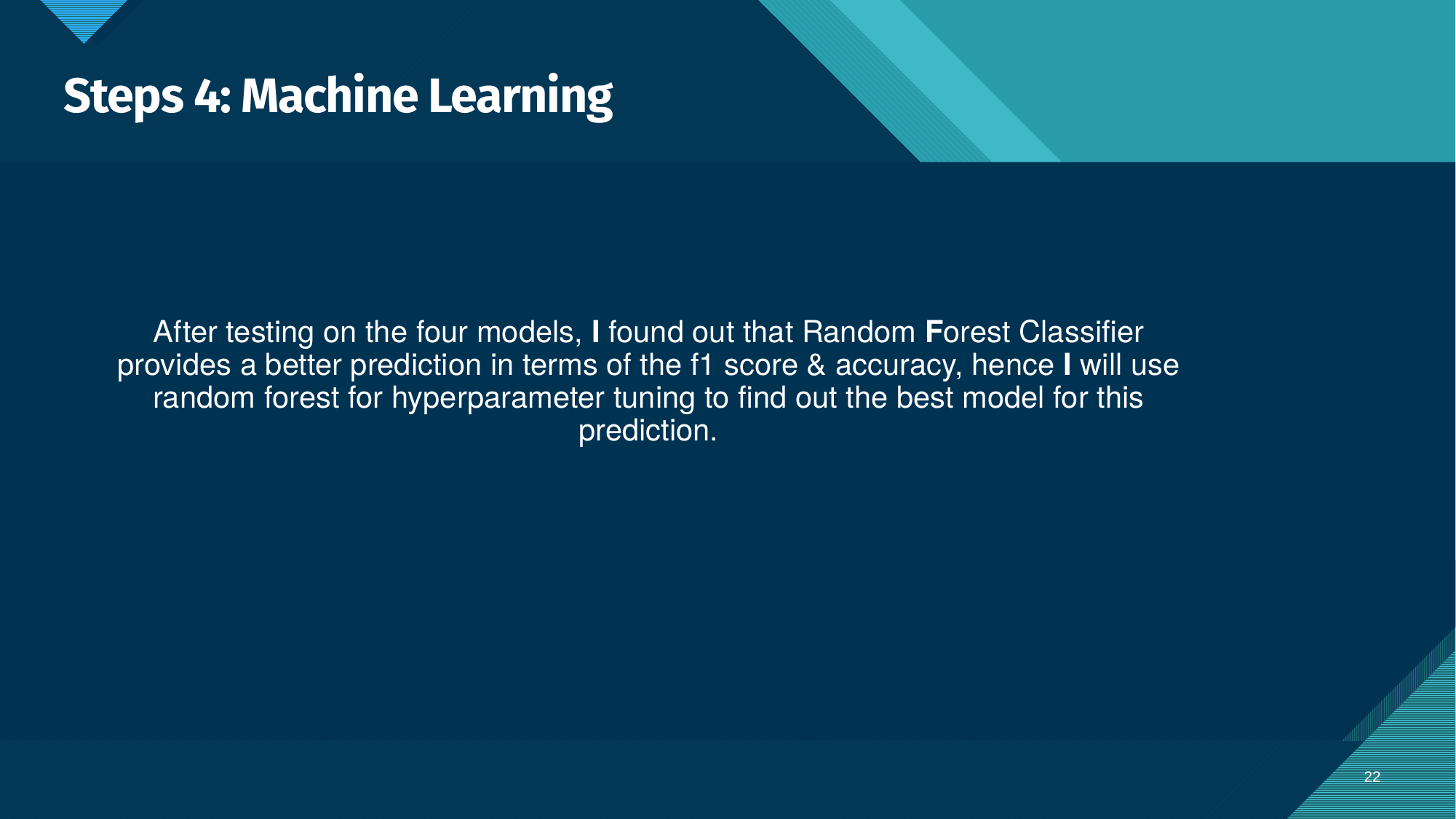

# Steps 4: Machine Learning
After testing on the four models, I found out that Random Forest Classifier provides a better prediction in terms of the f1 score & accuracy, hence I will use random forest for hyperparameter tuning to find out the best model for this prediction.
22